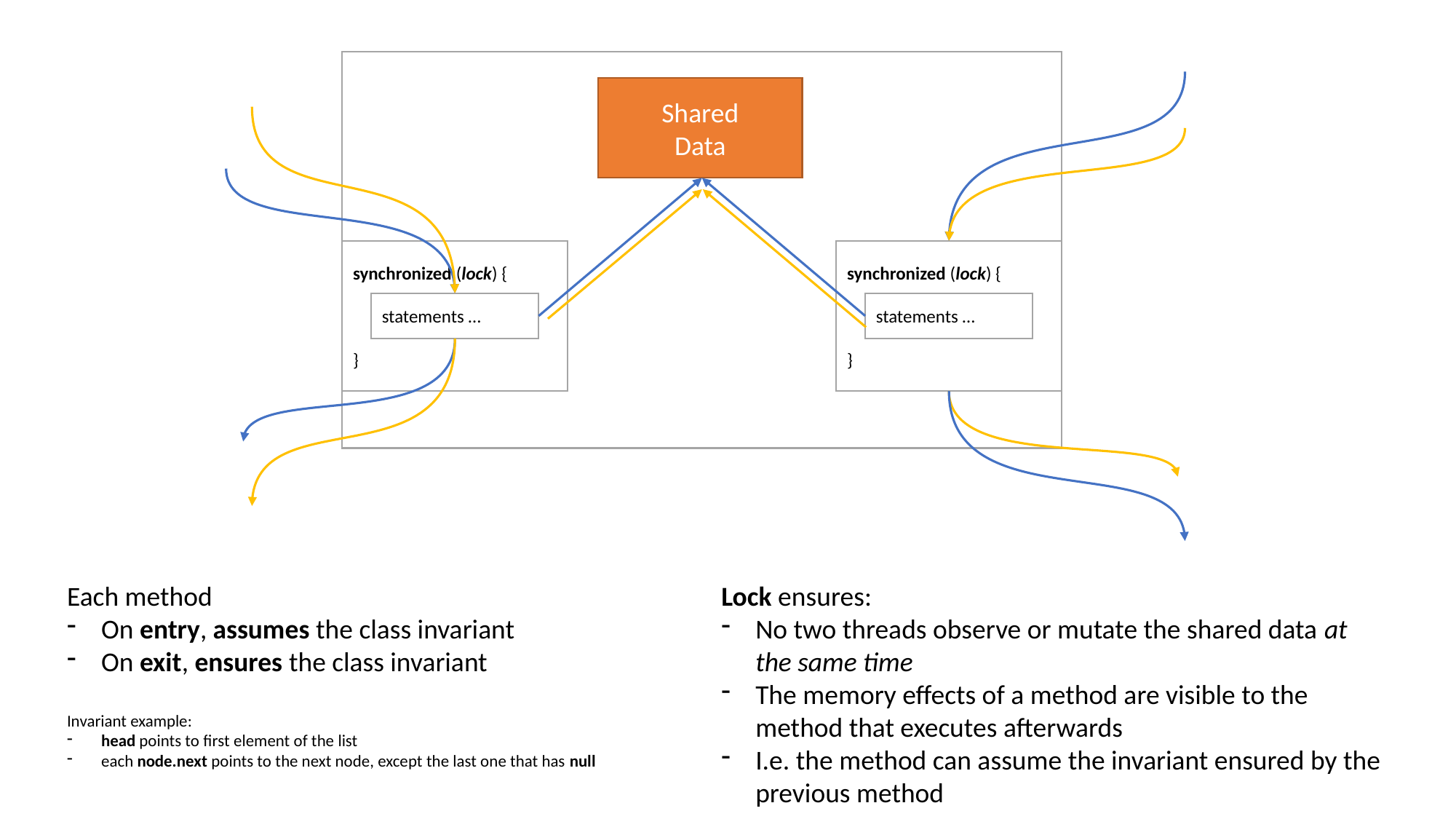

Shared
Data
synchronized (lock) {

}
synchronized (lock) {

}
statements …
statements …
Each method
On entry, assumes the class invariant
On exit, ensures the class invariant

Invariant example:
head points to first element of the list
each node.next points to the next node, except the last one that has null
Lock ensures:
No two threads observe or mutate the shared data at the same time
The memory effects of a method are visible to the method that executes afterwards
I.e. the method can assume the invariant ensured by the previous method